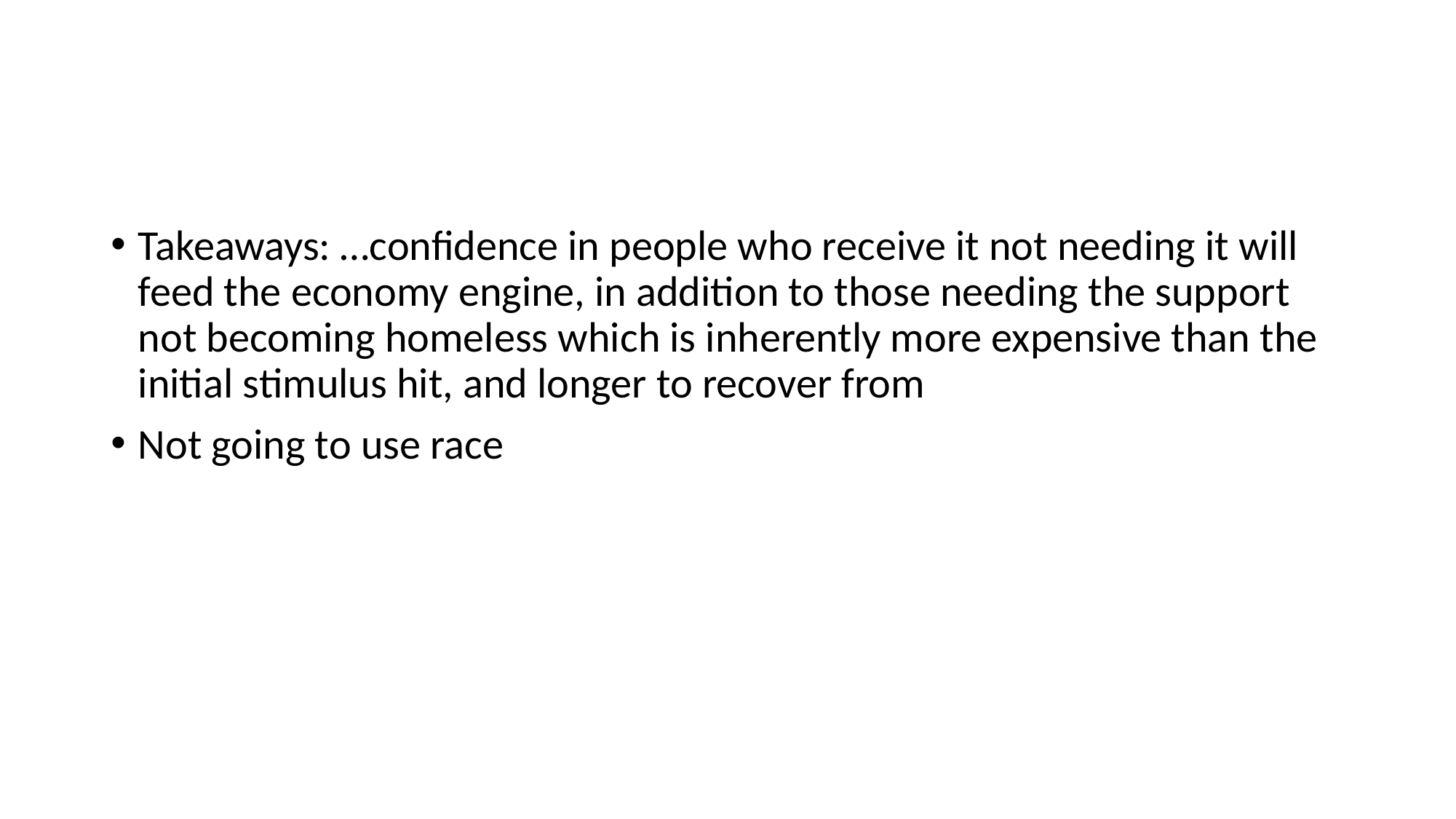

#
Takeaways: …confidence in people who receive it not needing it will feed the economy engine, in addition to those needing the support not becoming homeless which is inherently more expensive than the initial stimulus hit, and longer to recover from
Not going to use race